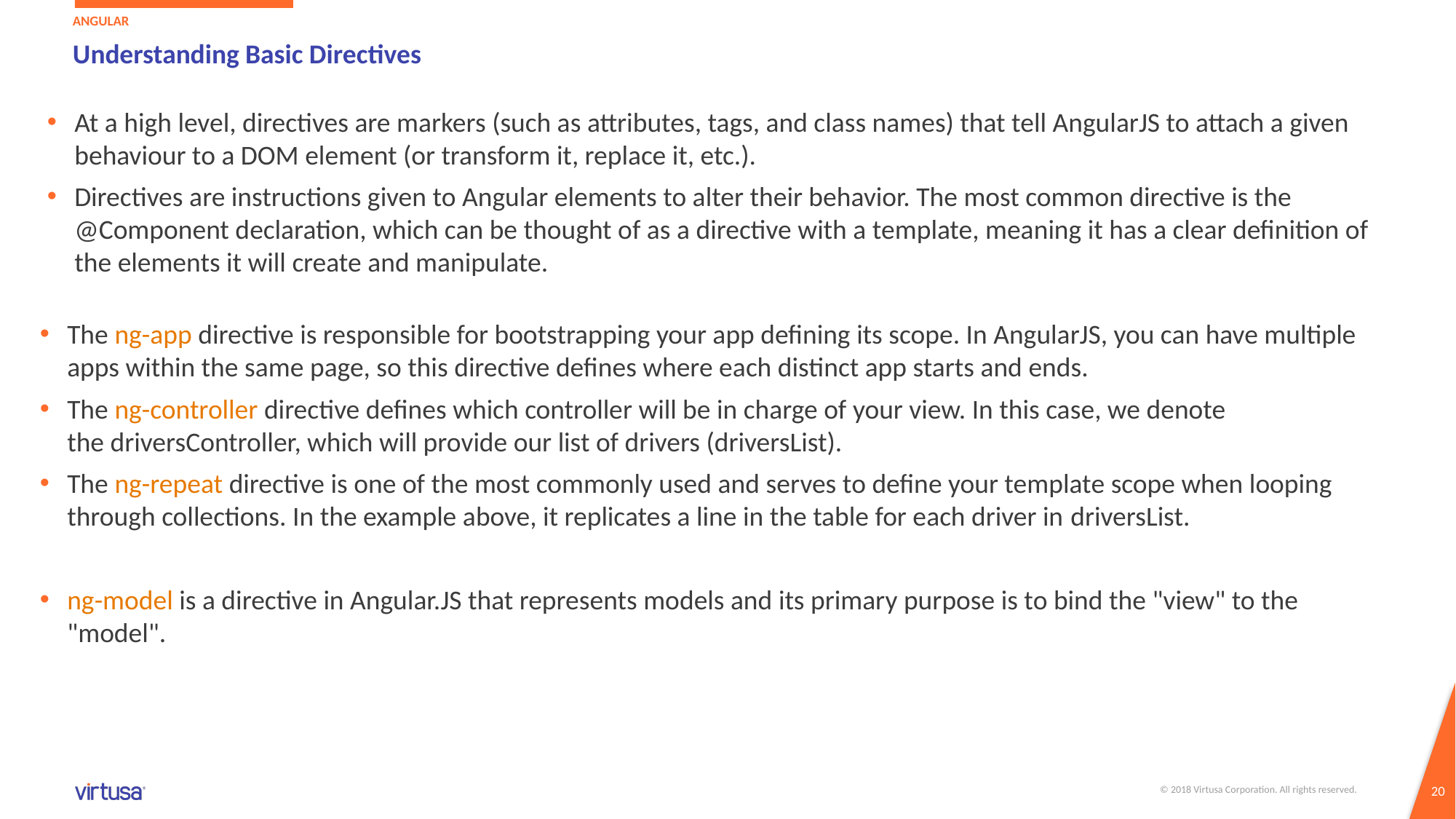

Angular
# Understanding Basic Directives
At a high level, directives are markers (such as attributes, tags, and class names) that tell AngularJS to attach a given behaviour to a DOM element (or transform it, replace it, etc.).
Directives are instructions given to Angular elements to alter their behavior. The most common directive is the @Component declaration, which can be thought of as a directive with a template, meaning it has a clear definition of the elements it will create and manipulate.

The ng-app directive is responsible for bootstrapping your app defining its scope. In AngularJS, you can have multiple apps within the same page, so this directive defines where each distinct app starts and ends.
The ng-controller directive defines which controller will be in charge of your view. In this case, we denote the driversController, which will provide our list of drivers (driversList).
The ng-repeat directive is one of the most commonly used and serves to define your template scope when looping through collections. In the example above, it replicates a line in the table for each driver in driversList.

ng-model is a directive in Angular.JS that represents models and its primary purpose is to bind the "view" to the "model".